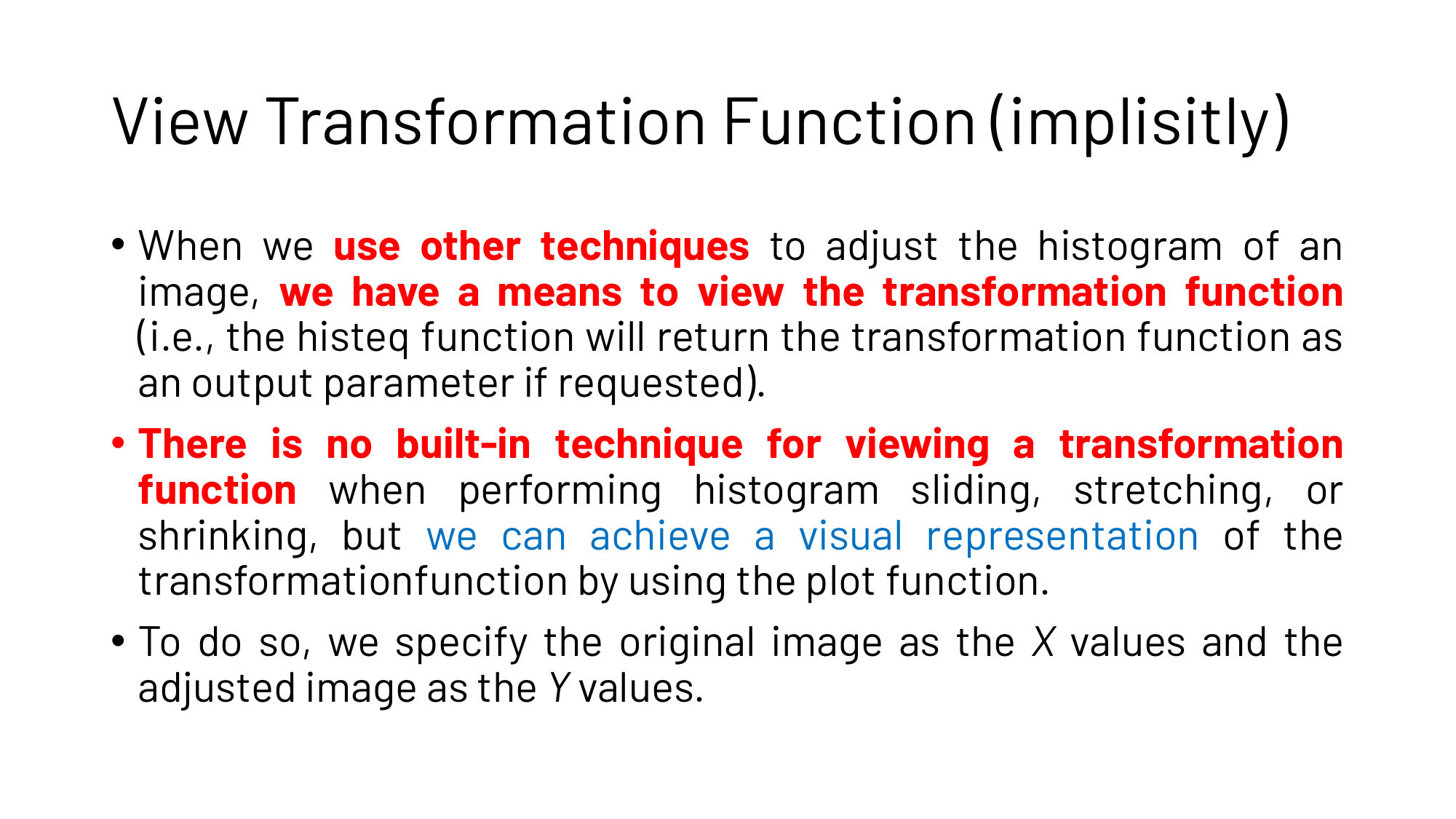

# View Transformation Function (implisitly)
When we use other techniques to adjust the histogram of an image, we have a means to view the transformation function (i.e., the histeq function will return the transformation function as an output parameter if requested).
There is no built-in technique for viewing a transformation function when performing histogram sliding, stretching, or shrinking, but we can achieve a visual representation of the transformationfunction by using the plot function.
To do so, we specify the original image as the X values and the adjusted image as the Y values.